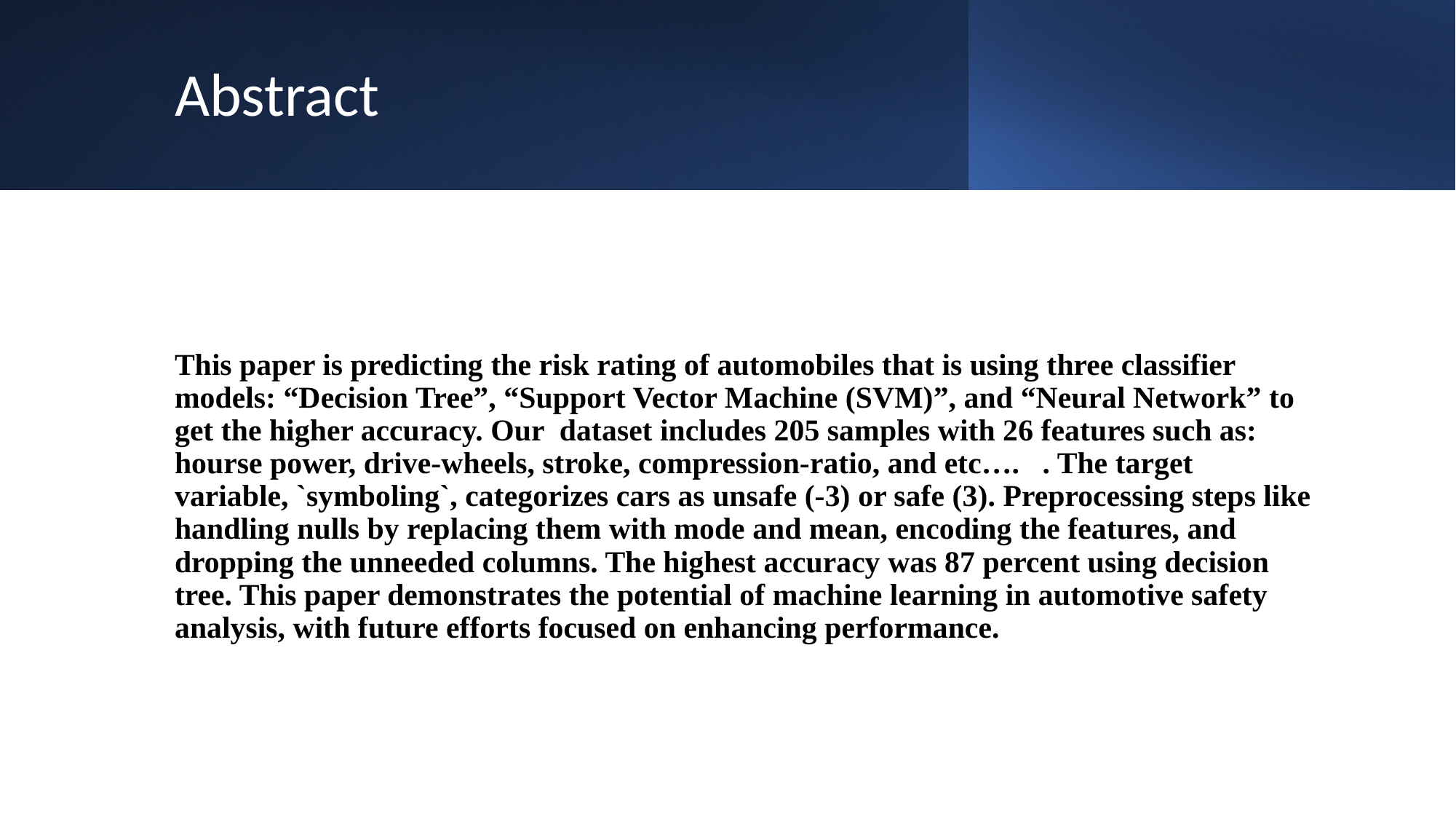

# Abstract
This paper is predicting the risk rating of automobiles that is using three classifier models: “Decision Tree”, “Support Vector Machine (SVM)”, and “Neural Network” to get the higher accuracy. Our  dataset includes 205 samples with 26 features such as: hourse power, drive-wheels, stroke, compression-ratio, and etc….   . The target variable, `symboling`, categorizes cars as unsafe (-3) or safe (3). Preprocessing steps like handling nulls by replacing them with mode and mean, encoding the features, and dropping the unneeded columns. The highest accuracy was 87 percent using decision tree. This paper demonstrates the potential of machine learning in automotive safety analysis, with future efforts focused on enhancing performance.